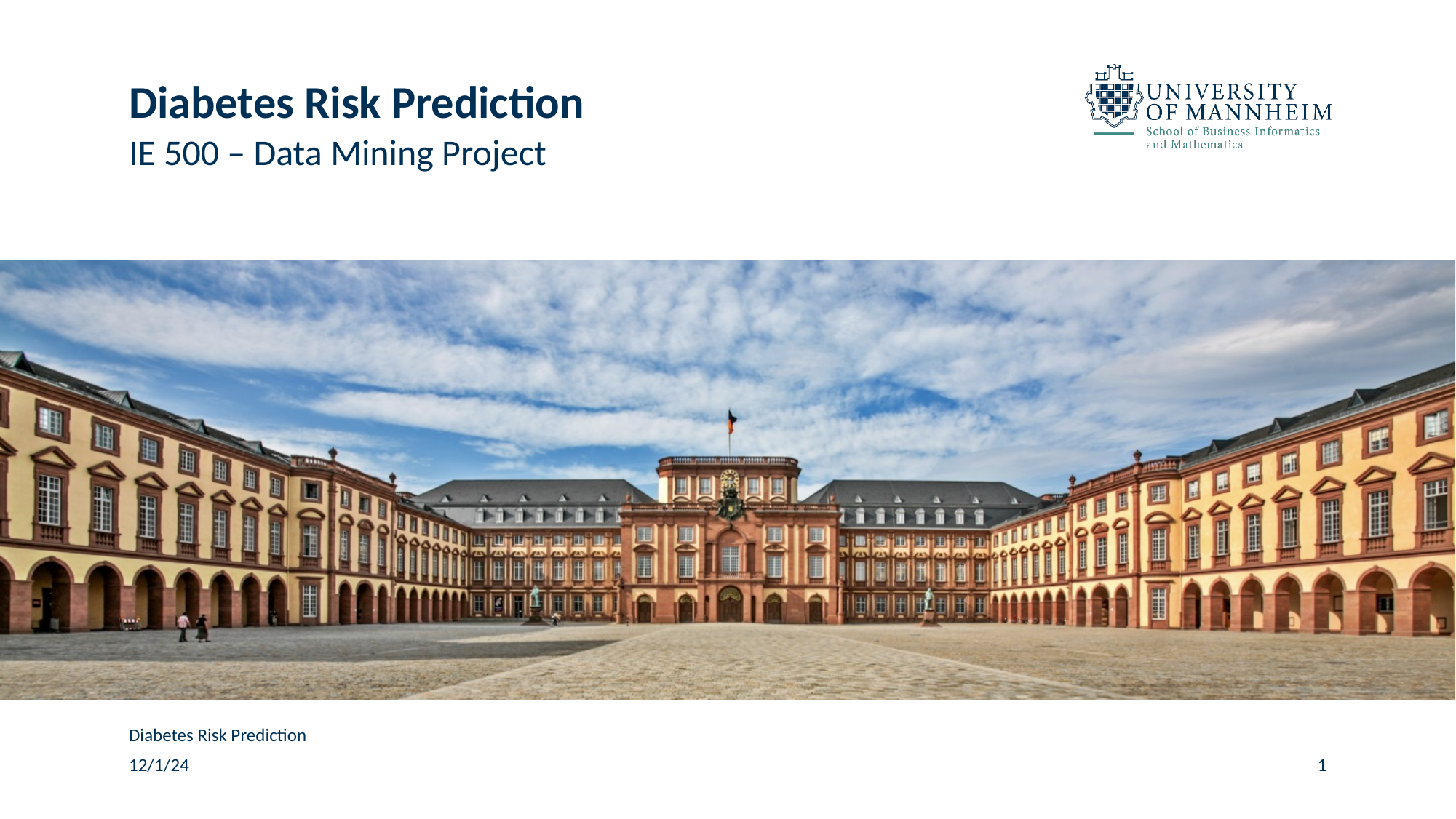

# Diabetes Risk Prediction
IE 500 – Data Mining Project
Diabetes Risk Prediction
12/1/24
1